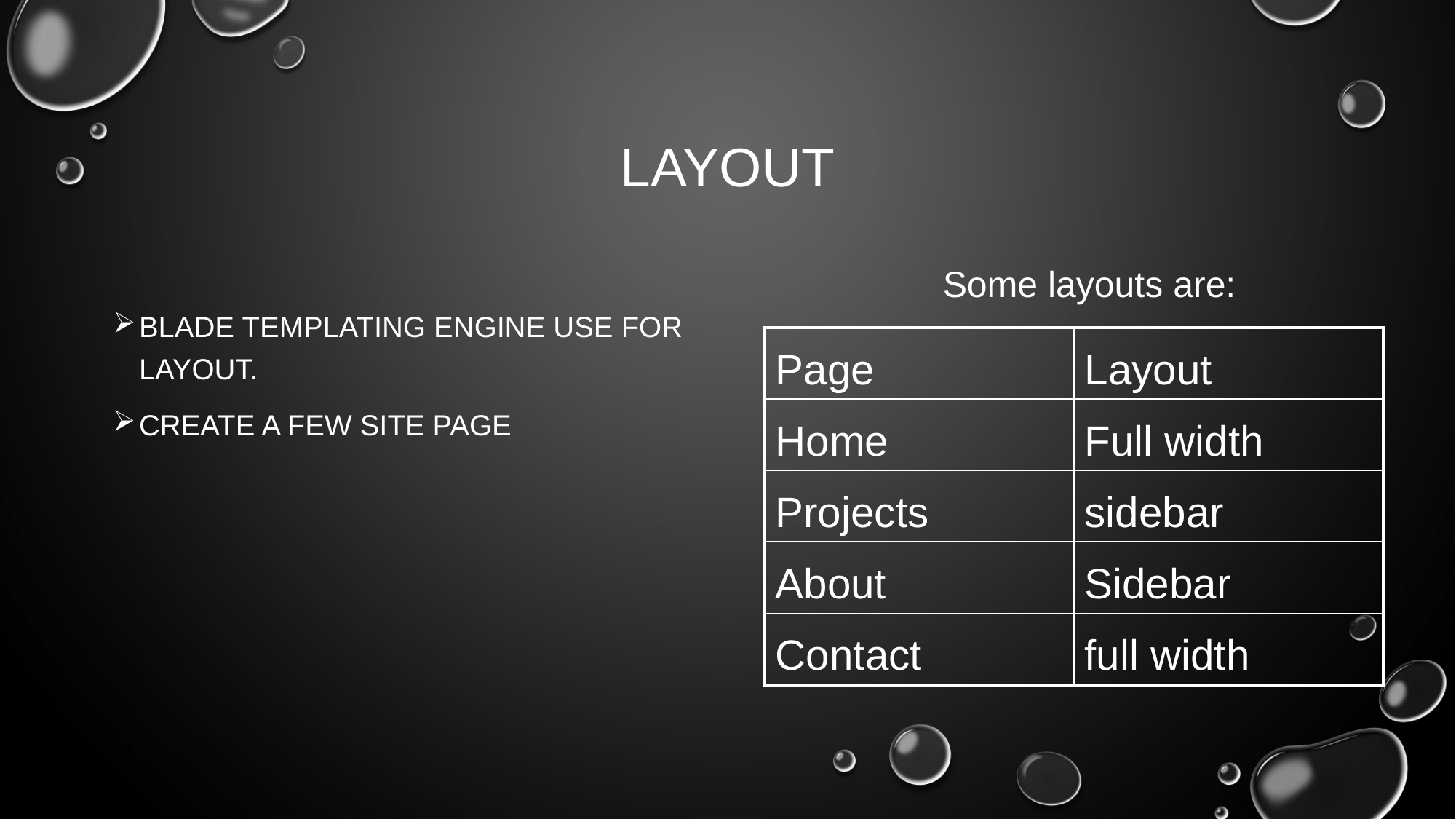

# Layout
Some layouts are:
Blade templating engine use for layout.
Create a few site page

| Page | Layout |
| --- | --- |
| Home | Full width |
| Projects | sidebar |
| About | Sidebar |
| Contact | full width |